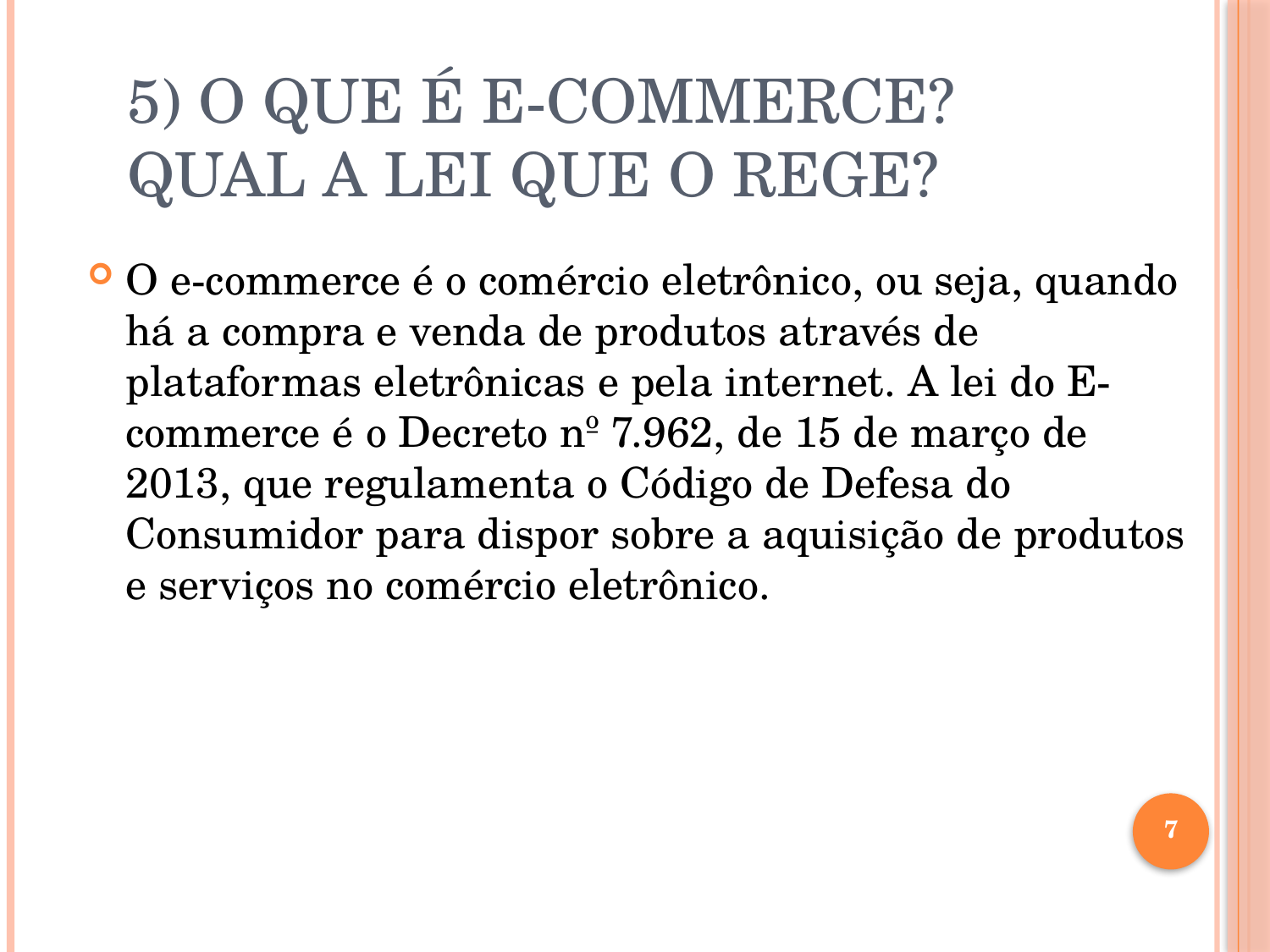

# 5) O que é e-commerce? Qual a lei que o rege?
O e-commerce é o comércio eletrônico, ou seja, quando há a compra e venda de produtos através de plataformas eletrônicas e pela internet. A lei do E-commerce é o Decreto nº 7.962, de 15 de março de 2013, que regulamenta o Código de Defesa do Consumidor para dispor sobre a aquisição de produtos e serviços no comércio eletrônico.
7